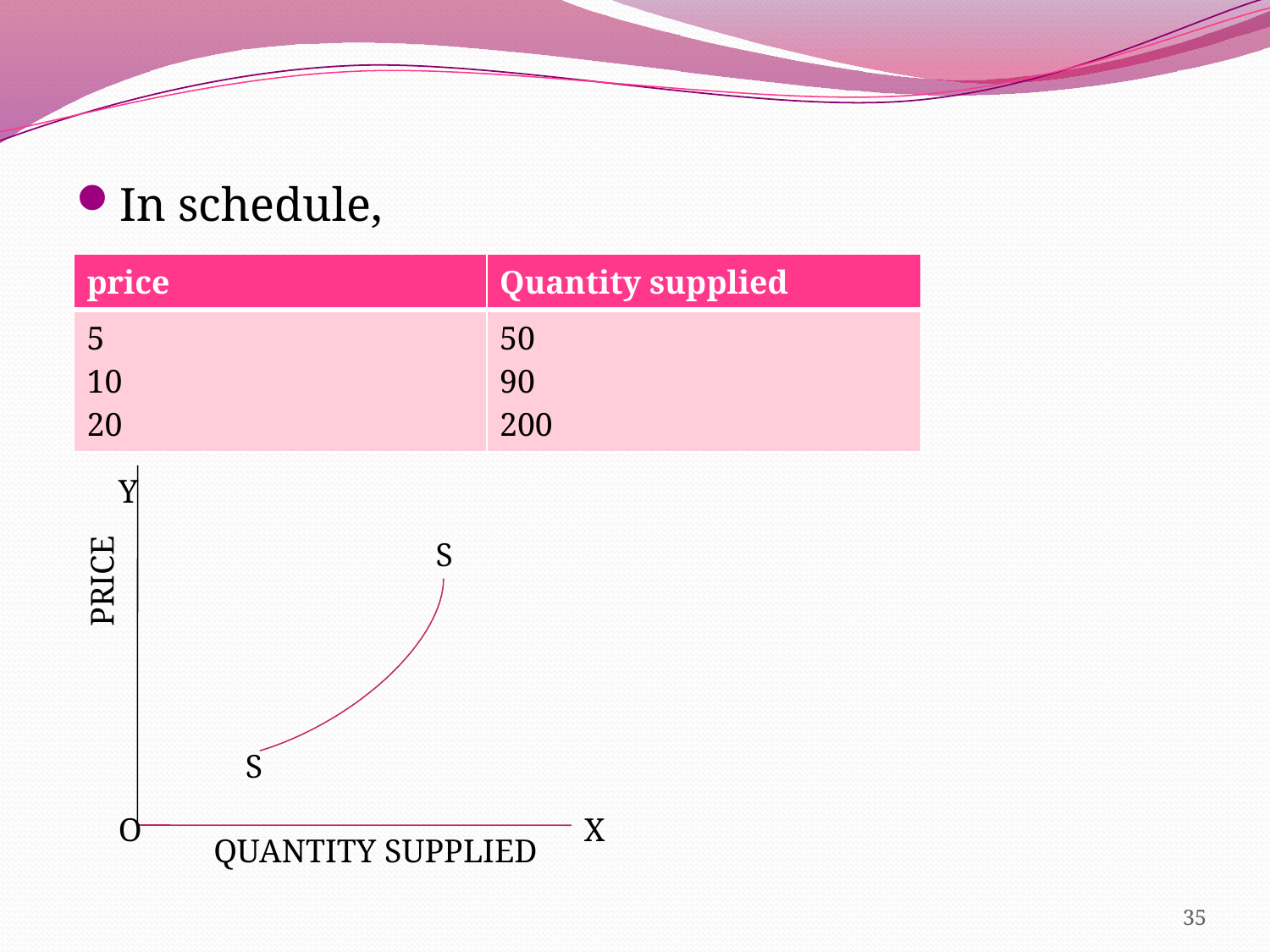

In schedule,

| price | Quantity supplied |
| --- | --- |
| 5 10 20 | 50 90 200 |
Y

S
PRICE
S
O
X
QUANTITY SUPPLIED
35